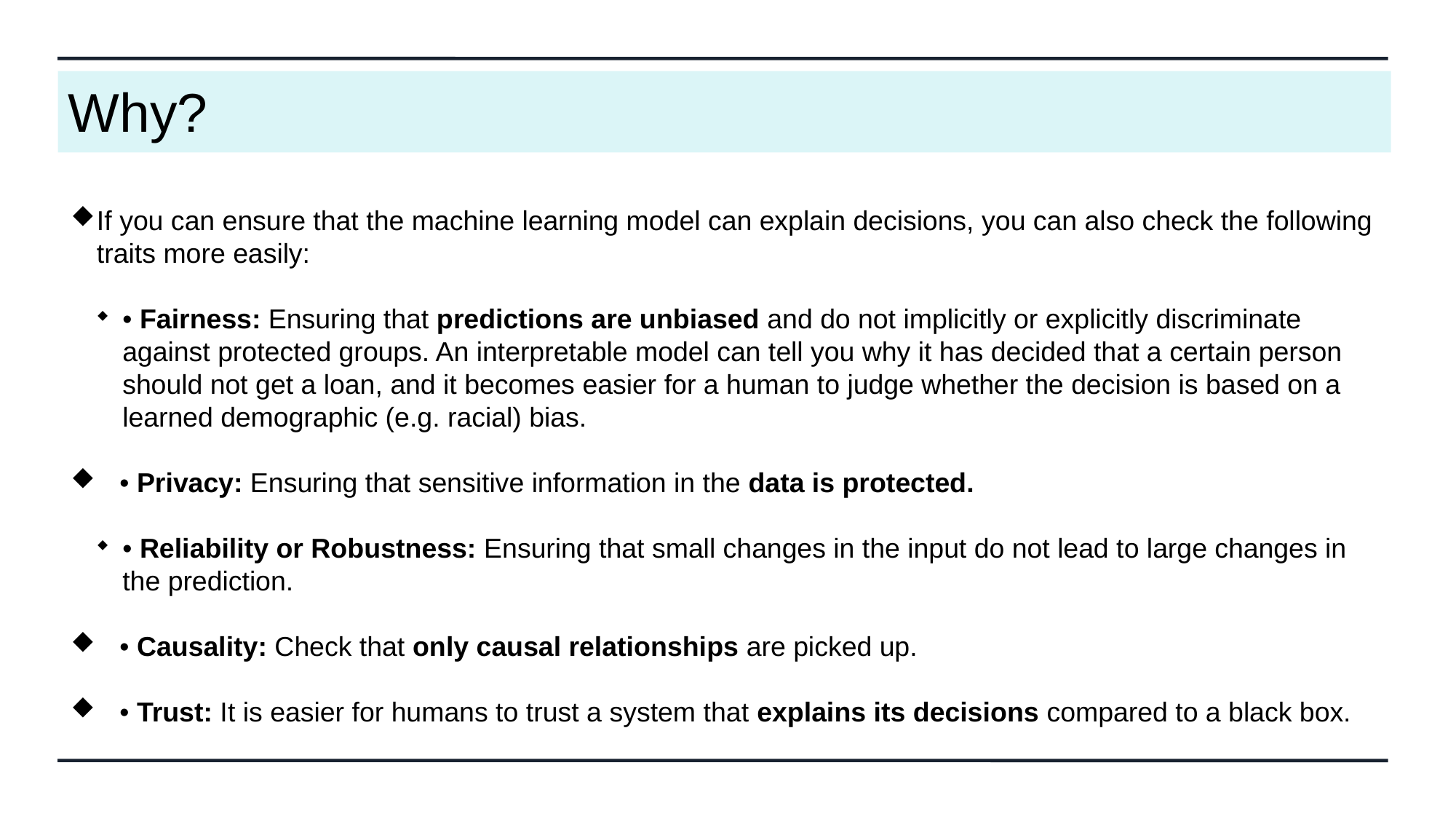

Why?

If you can ensure that the machine learning model can explain decisions, you can also check the following traits more easily:

• Fairness: Ensuring that predictions are unbiased and do not implicitly or explicitly discriminate against protected groups. An interpretable model can tell you why it has decided that a certain person should not get a loan, and it becomes easier for a human to judge whether the decision is based on a learned demographic (e.g. racial) bias.

   • Privacy: Ensuring that sensitive information in the data is protected.

• Reliability or Robustness: Ensuring that small changes in the input do not lead to large changes in the prediction.

   • Causality: Check that only causal relationships are picked up.

   • Trust: It is easier for humans to trust a system that explains its decisions compared to a black box.